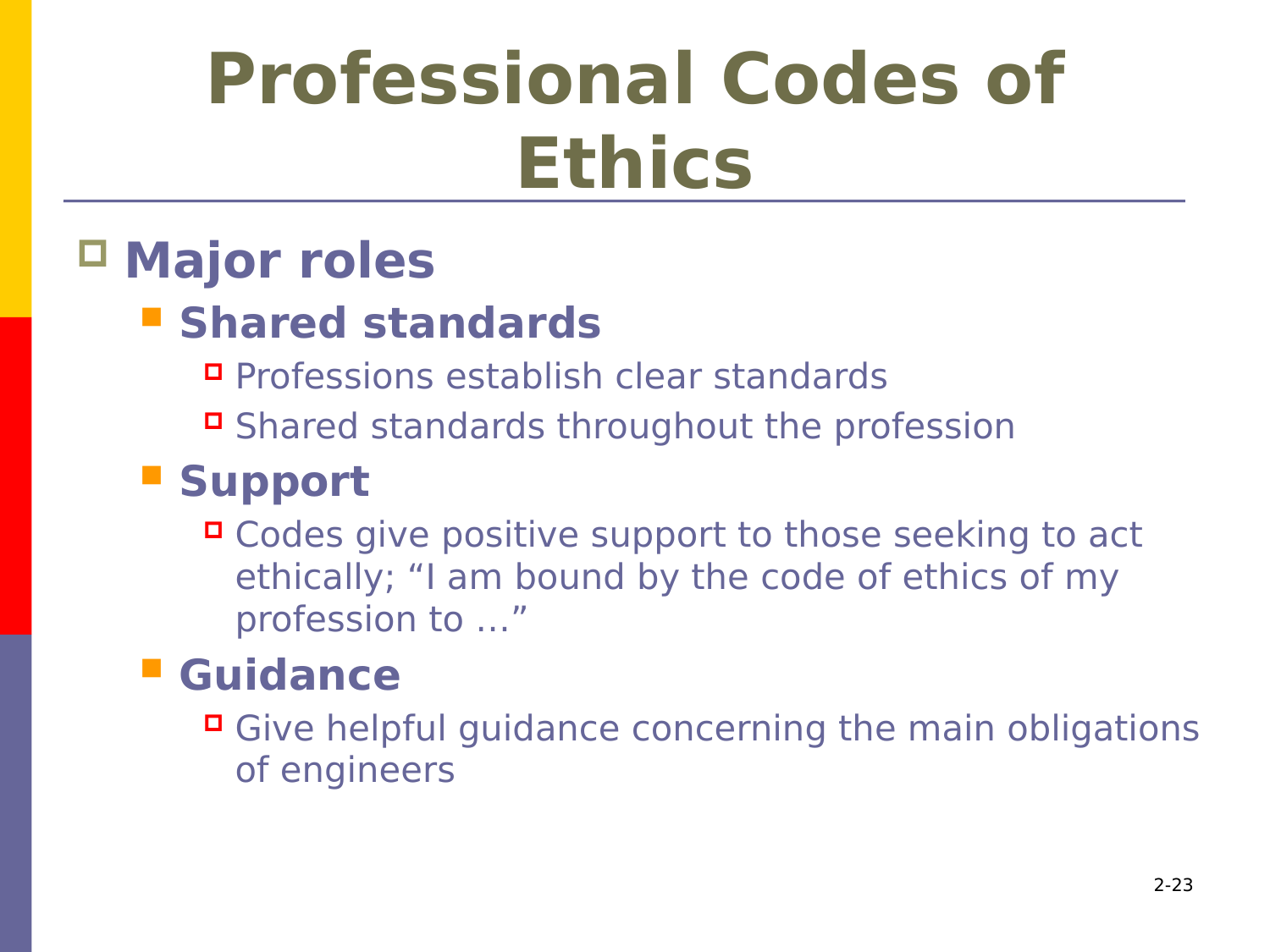

# Professional Codes of Ethics
Major roles
Shared standards
Professions establish clear standards
Shared standards throughout the profession
Support
Codes give positive support to those seeking to act ethically; “I am bound by the code of ethics of my profession to …”
Guidance
Give helpful guidance concerning the main obligations of engineers
2-23